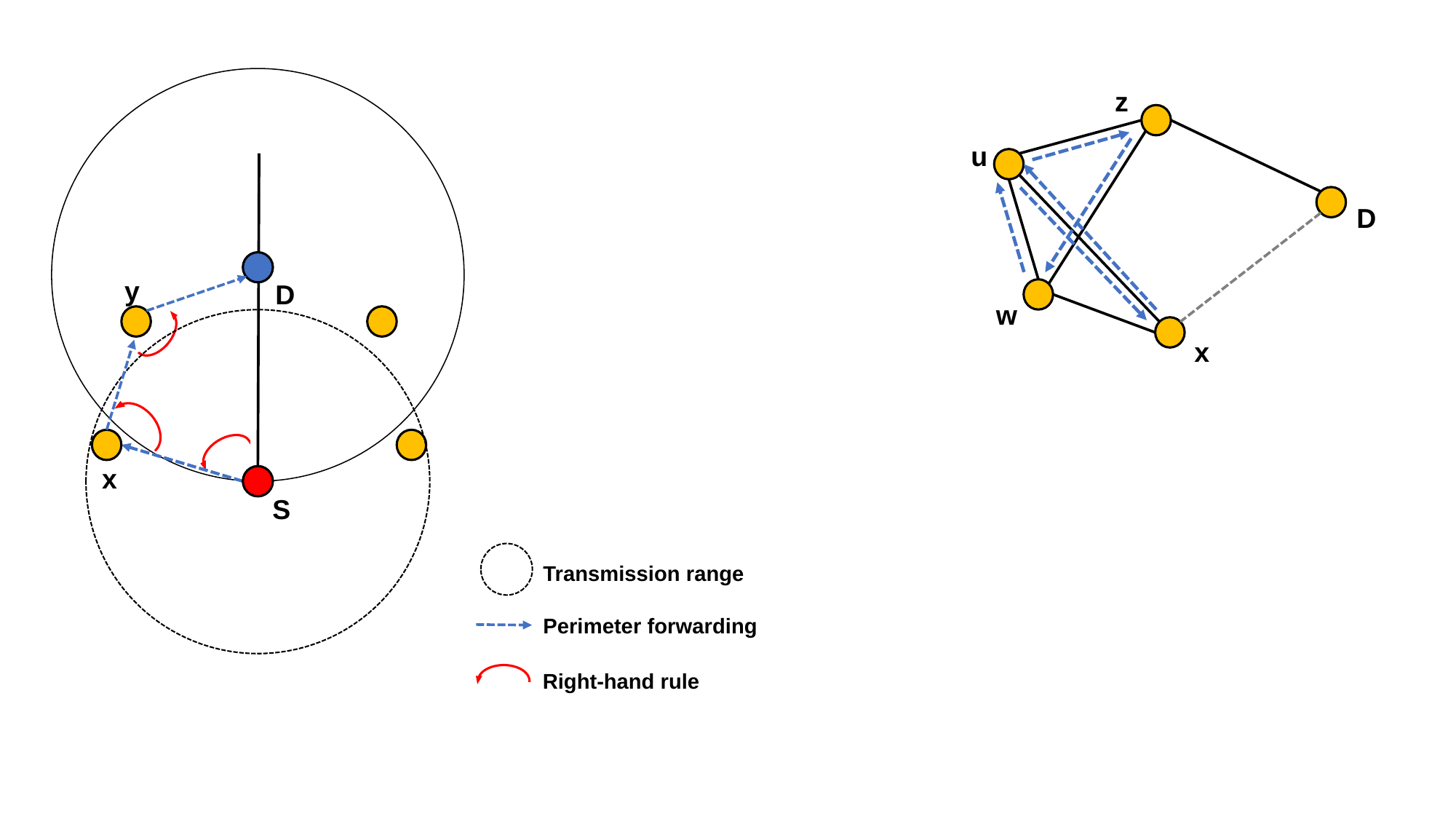

D

S

Transmission range
Perimeter forwarding
y
x
Right-hand rule

z

u

D

w

x